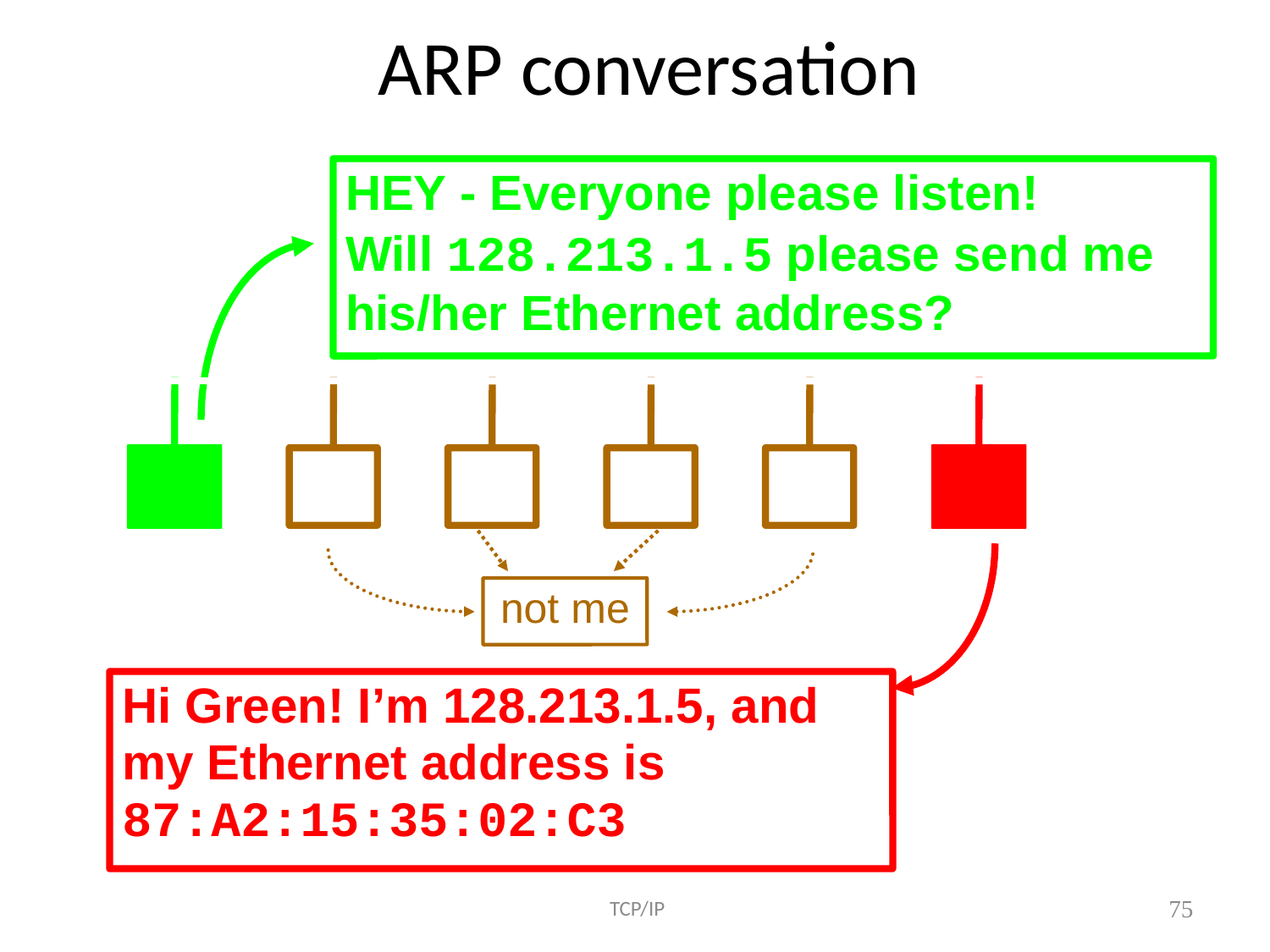

# ARP conversation

HEY - Everyone please listen!
Will 128.213.1.5 please send me his/her Ethernet address?

not me

Hi Green! I’m 128.213.1.5, and my Ethernet address is 87:A2:15:35:02:C3
 TCP/IP
75